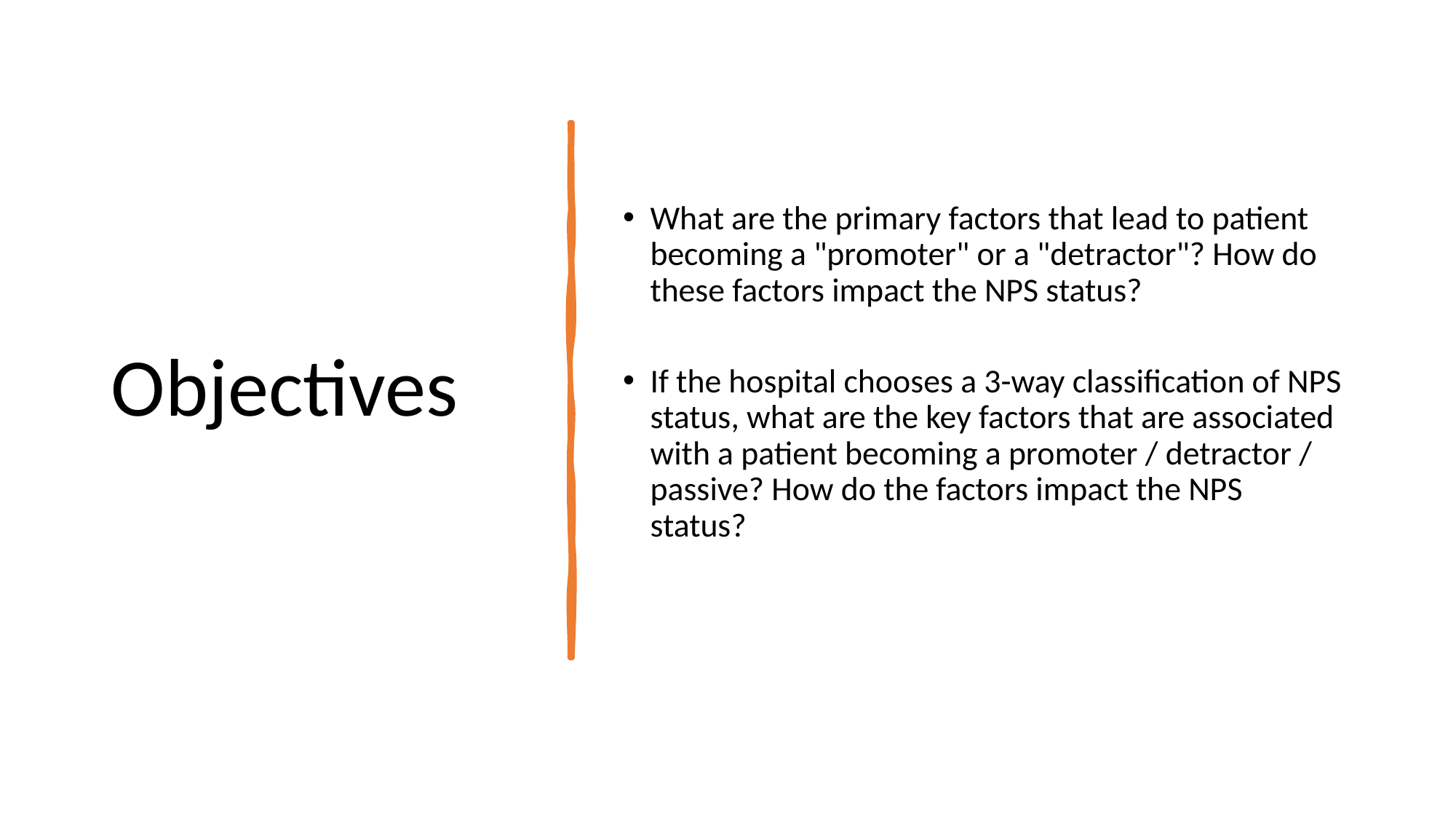

# Objectives
What are the primary factors that lead to patient becoming a "promoter" or a "detractor"? How do these factors impact the NPS status?
If the hospital chooses a 3-way classification of NPS status, what are the key factors that are associated with a patient becoming a promoter / detractor / passive? How do the factors impact the NPS status?